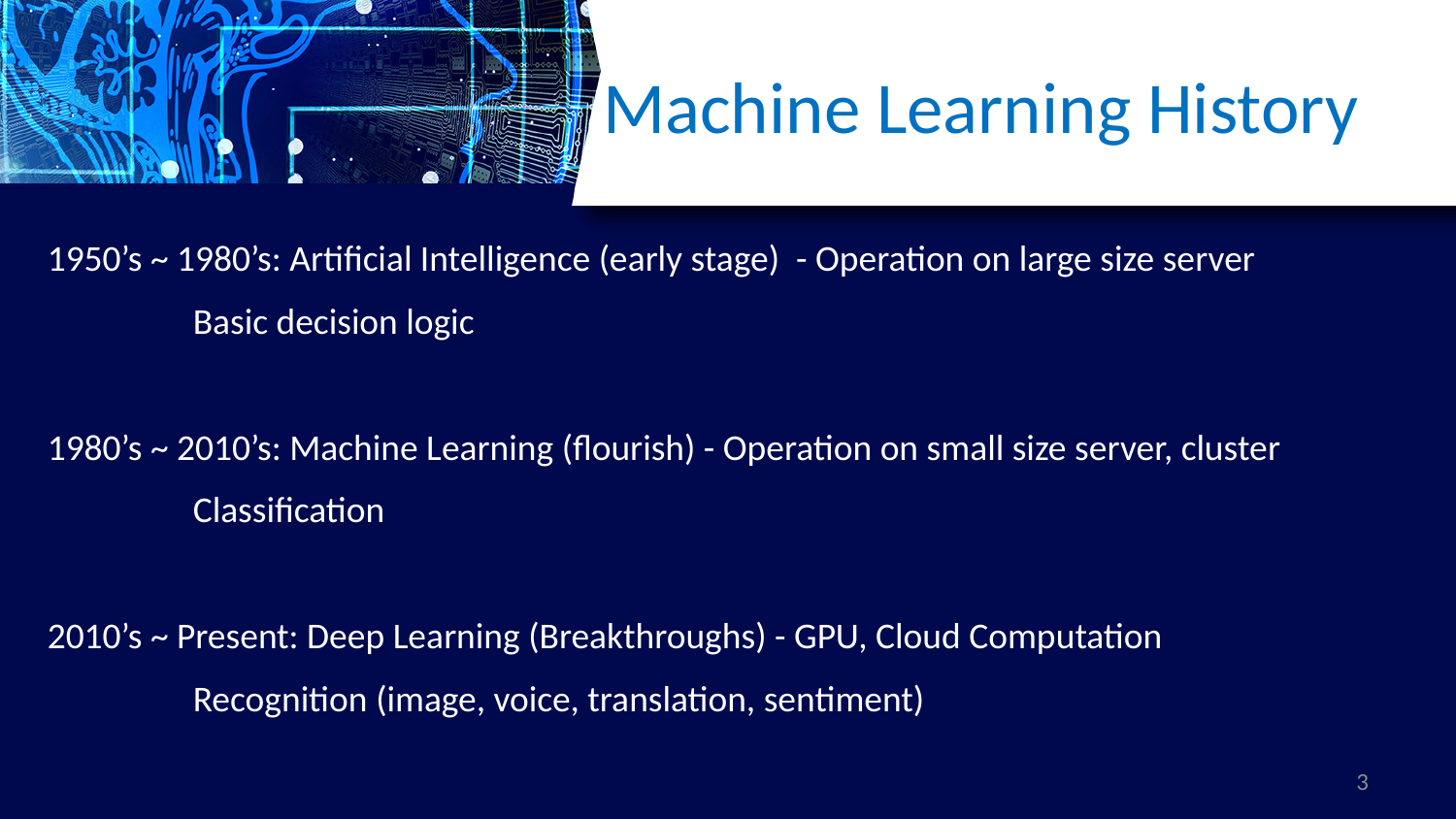

# Machine Learning History
1950’s ~ 1980’s: Artificial Intelligence (early stage)  - Operation on large size server
	Basic decision logic

1980’s ~ 2010’s: Machine Learning (flourish) - Operation on small size server, cluster
	Classification

2010’s ~ Present: Deep Learning (Breakthroughs) - GPU, Cloud Computation
	Recognition (image, voice, translation, sentiment)
3